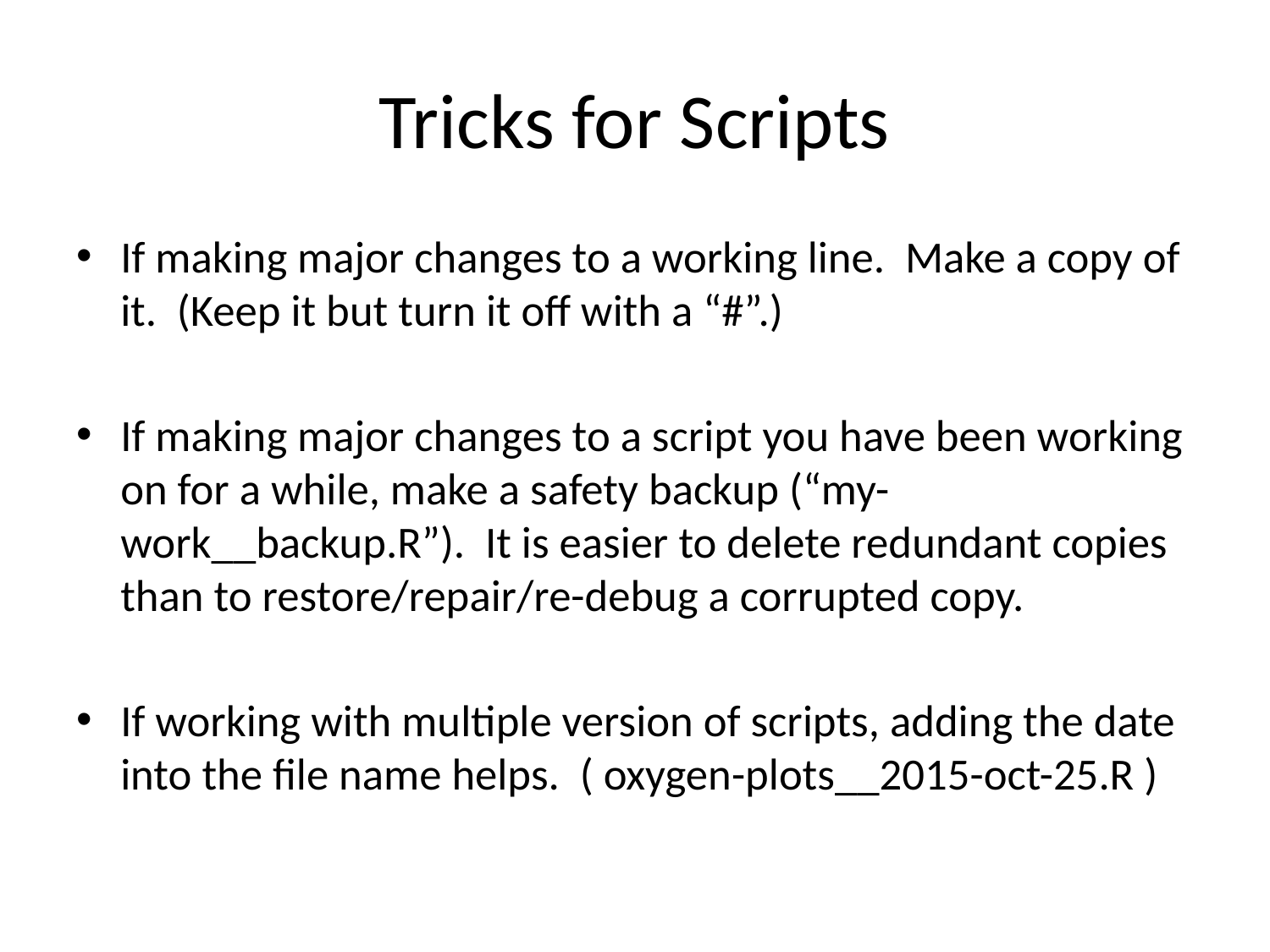

# Tricks for Scripts
If making major changes to a working line.  Make a copy of it.  (Keep it but turn it off with a “#”.)

If making major changes to a script you have been working on for a while, make a safety backup (“my-work__backup.R”).  It is easier to delete redundant copies than to restore/repair/re-debug a corrupted copy.

If working with multiple version of scripts, adding the date into the file name helps.  ( oxygen-plots__2015-oct-25.R )